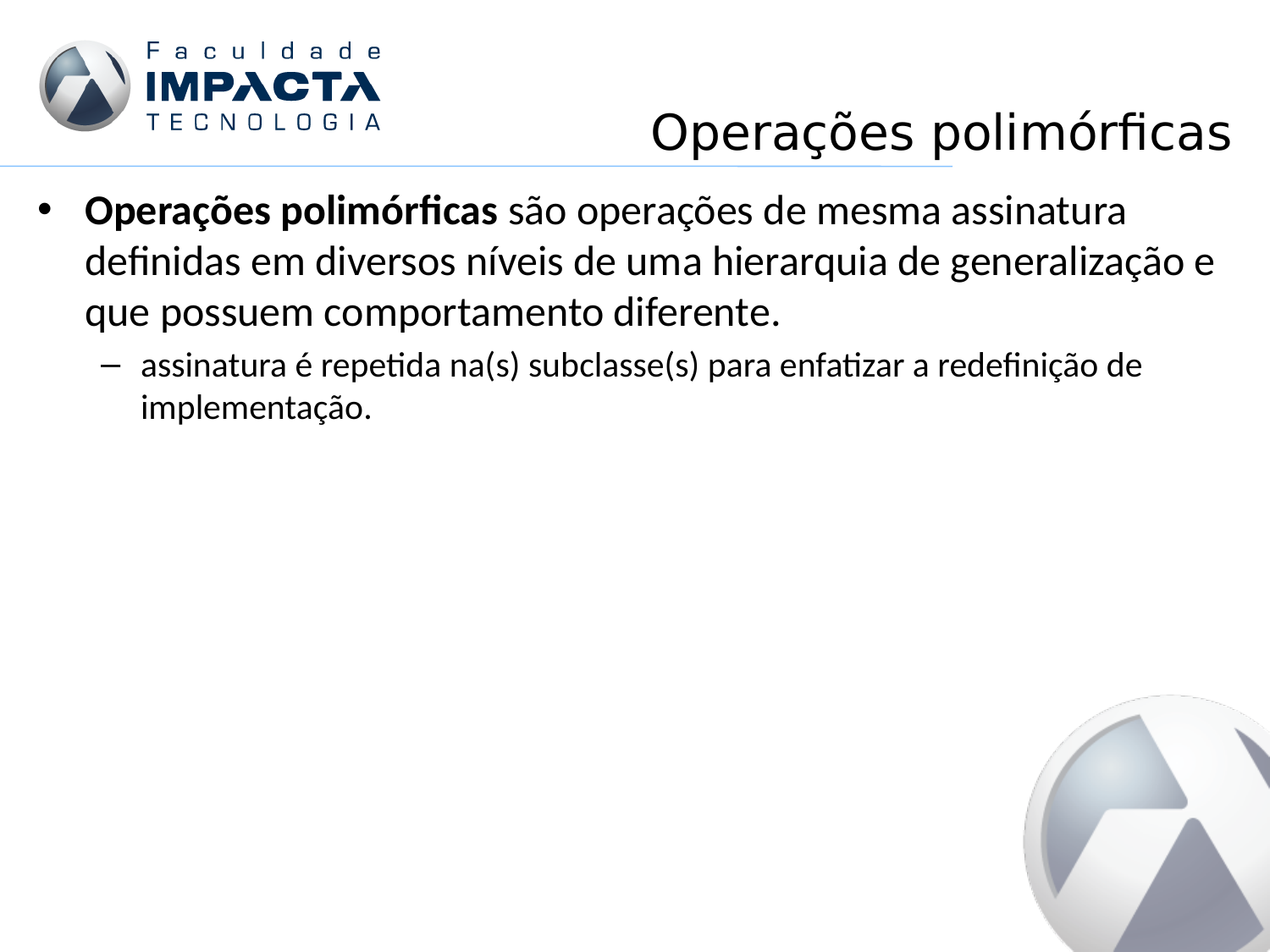

# Operações polimórficas
Operações polimórficas são operações de mesma assinatura definidas em diversos níveis de uma hierarquia de generalização e que possuem comportamento diferente.
assinatura é repetida na(s) subclasse(s) para enfatizar a redefinição de implementação.